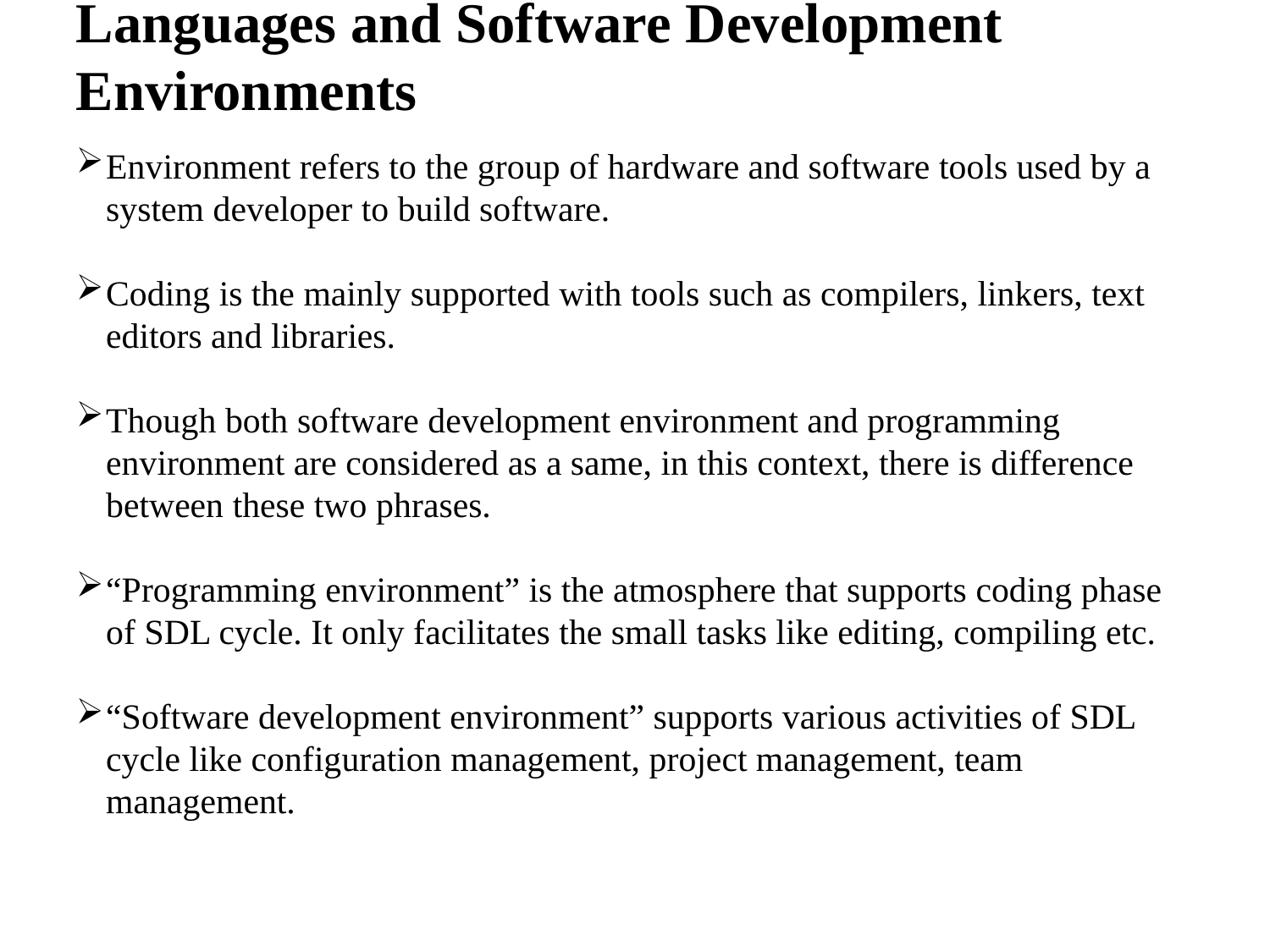

Languages and Software Development Environments

Environment refers to the group of hardware and software tools used by a system developer to build software.

Coding is the mainly supported with tools such as compilers, linkers, text editors and libraries.

Though both software development environment and programming environment are considered as a same, in this context, there is difference between these two phrases.

“Programming environment” is the atmosphere that supports coding phase of SDL cycle. It only facilitates the small tasks like editing, compiling etc.

“Software development environment” supports various activities of SDL cycle like configuration management, project management, team management.